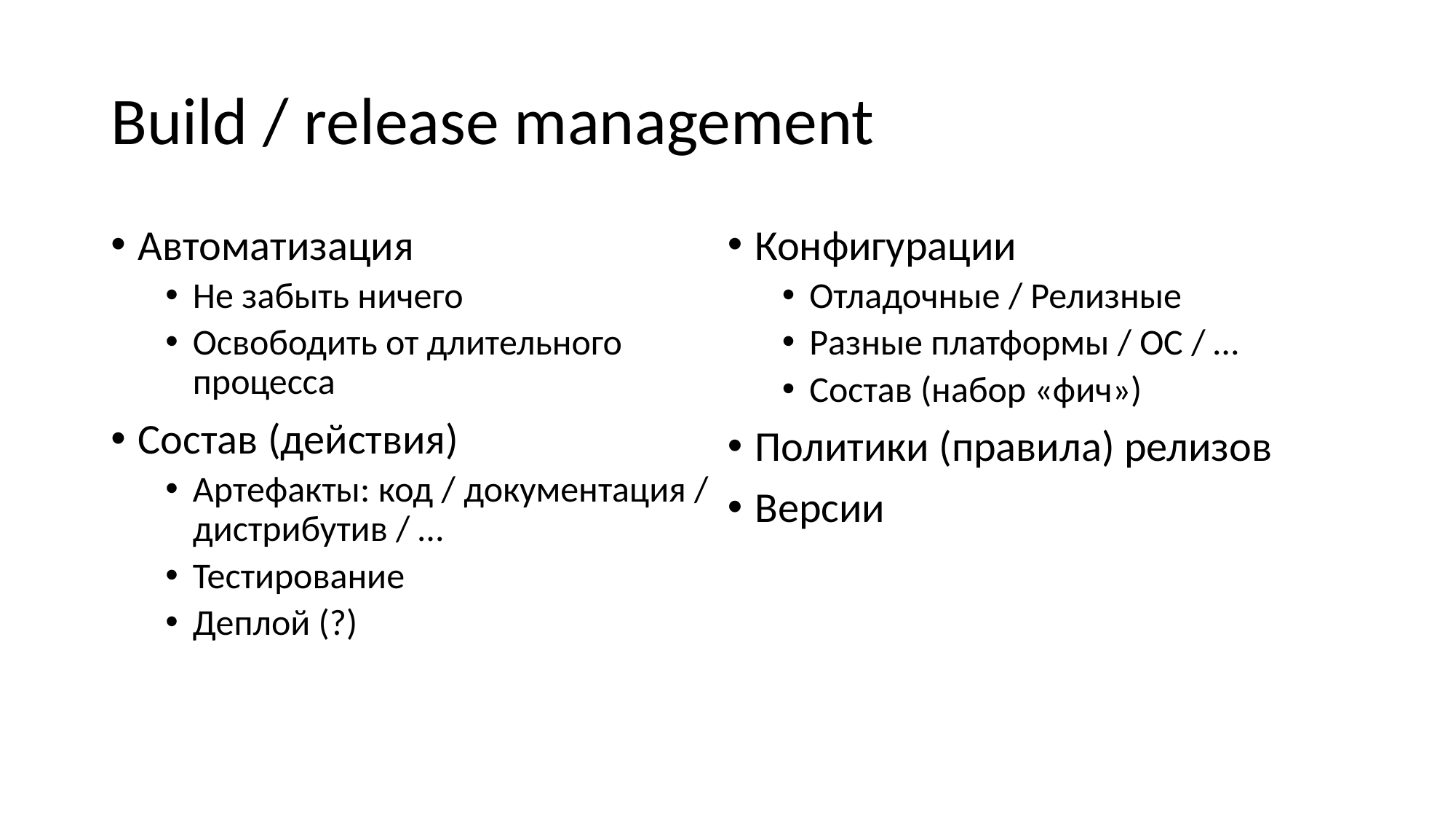

# Build / release management
Автоматизация
Не забыть ничего
Освободить от длительного процесса
Состав (действия)
Артефакты: код / документация / дистрибутив / …
Тестирование
Деплой (?)

Конфигурации
Отладочные / Релизные
Разные платформы / ОС / …
Состав (набор «фич»)
Политики (правила) релизов
Версии